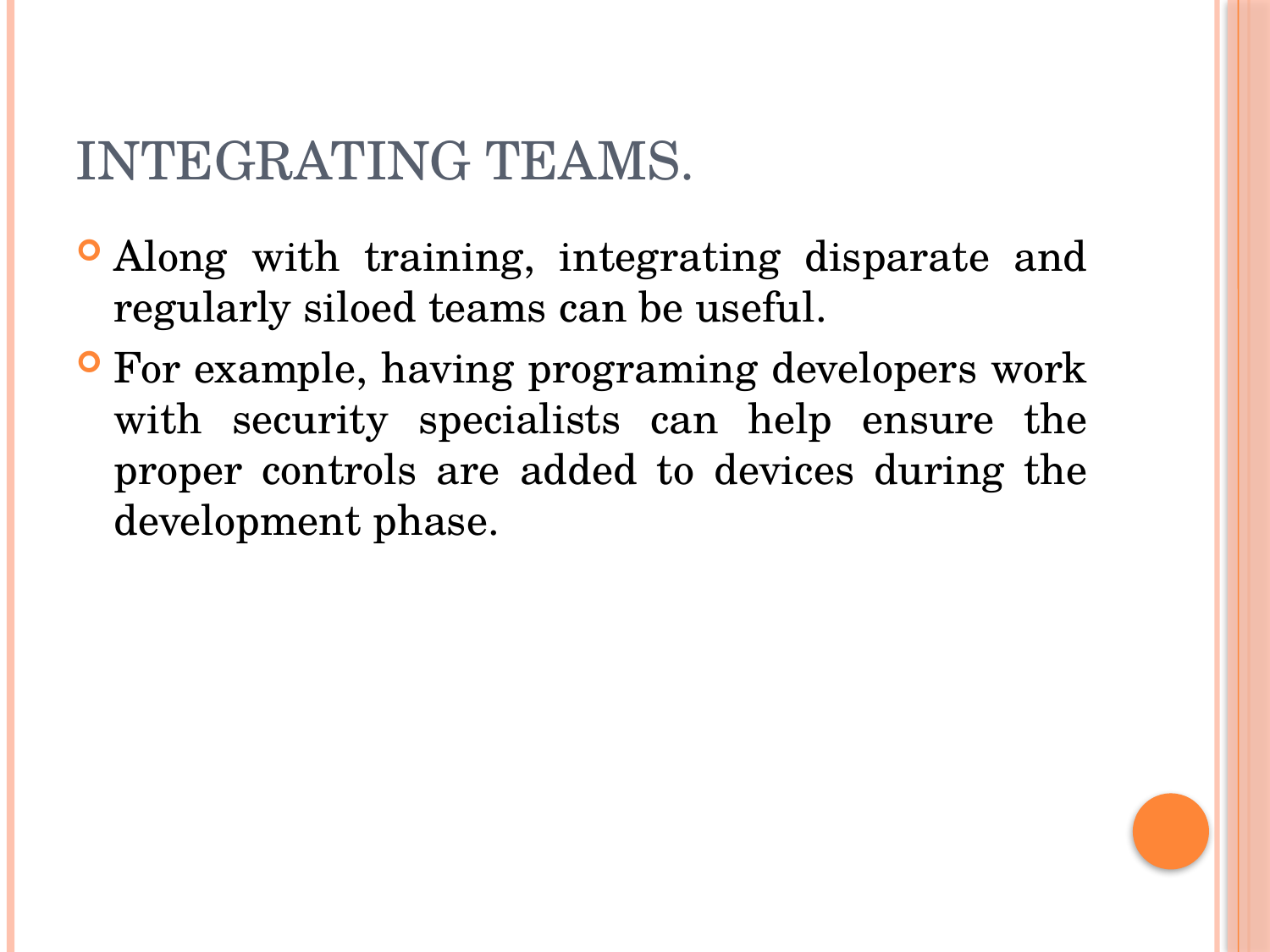

# Integrating teams.
Along with training, integrating disparate and regularly siloed teams can be useful.
For example, having programing developers work with security specialists can help ensure the proper controls are added to devices during the development phase.